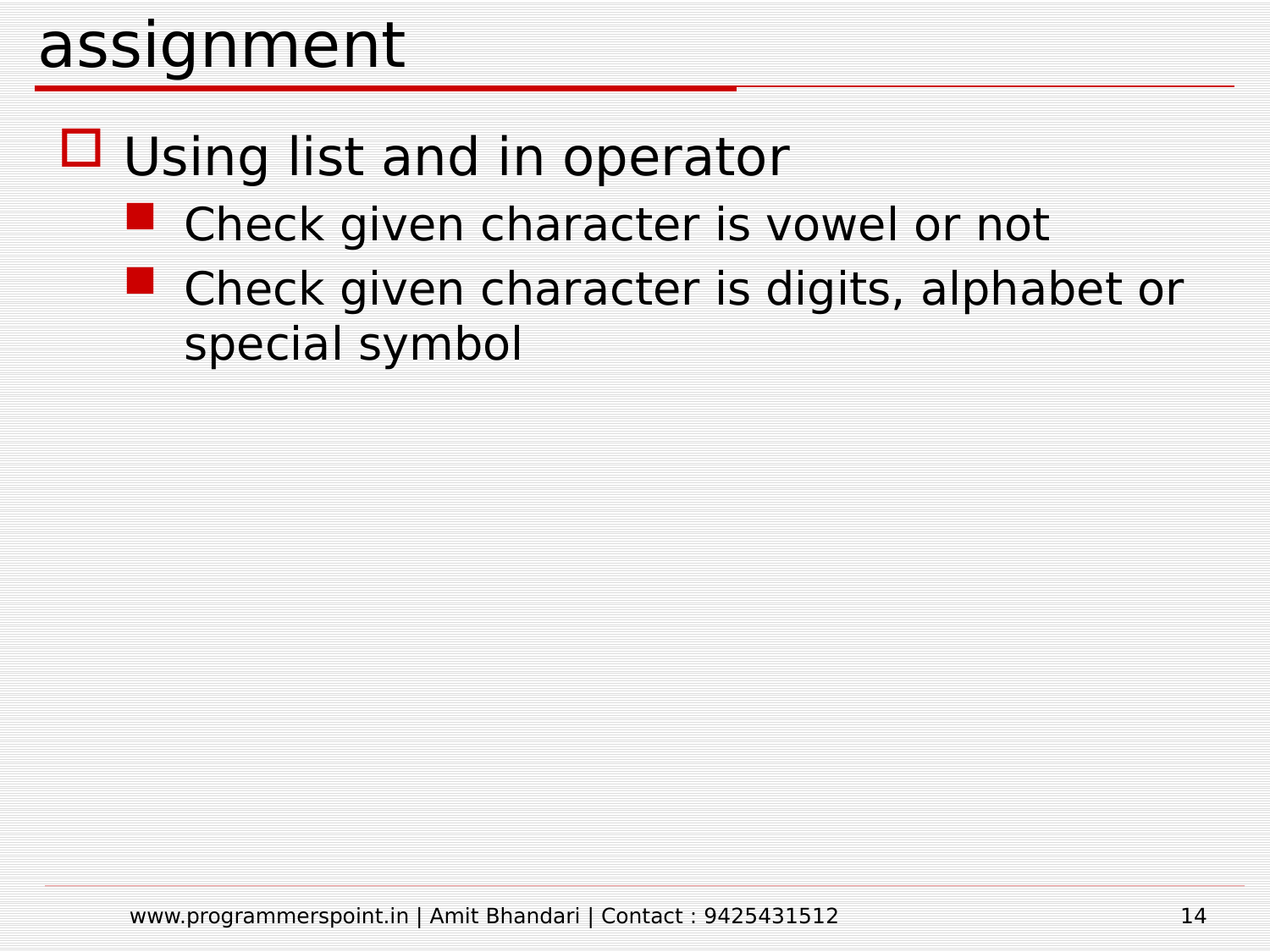

# assignment
Using list and in operator
Check given character is vowel or not
Check given character is digits, alphabet or special symbol

www.programmerspoint.in | Amit Bhandari | Contact : 9425431512
14